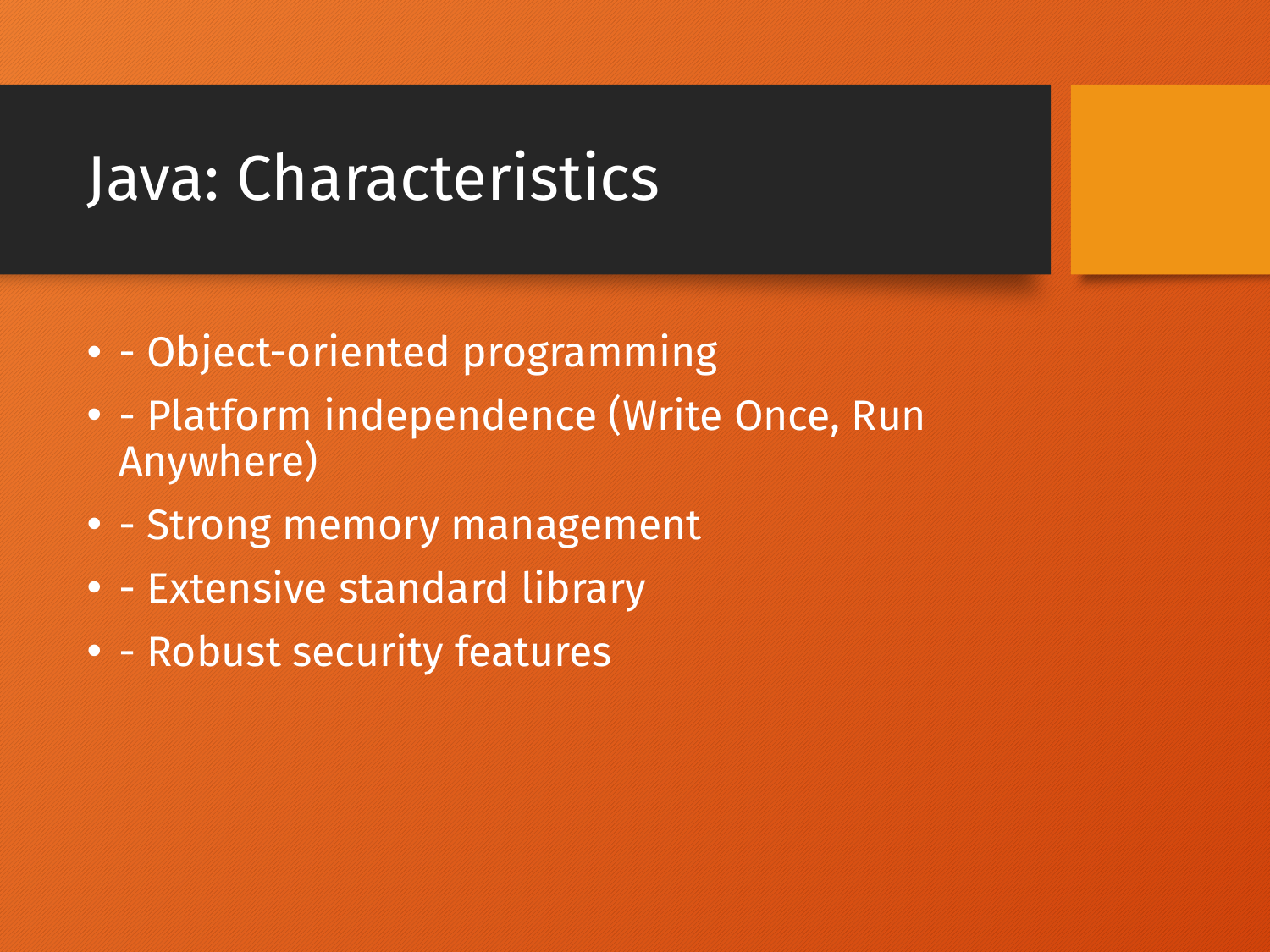

# Java: Characteristics
- Object-oriented programming
- Platform independence (Write Once, Run Anywhere)
- Strong memory management
- Extensive standard library
- Robust security features